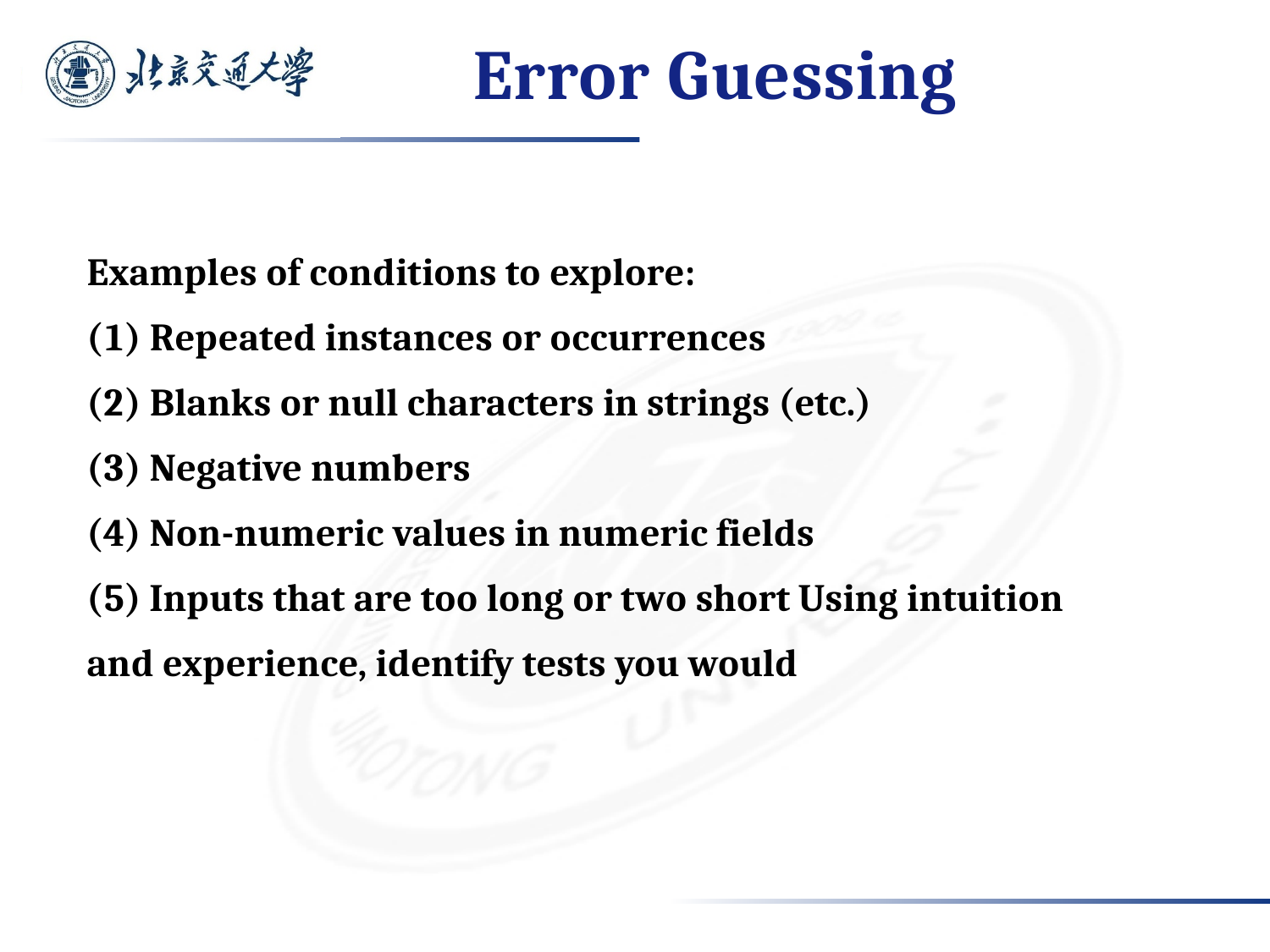

Error Guessing
Examples of conditions to explore:
(1) Repeated instances or occurrences
(2) Blanks or null characters in strings (etc.)
(3) Negative numbers
(4) Non-numeric values in numeric fields
(5) Inputs that are too long or two short Using intuition and experience, identify tests you would